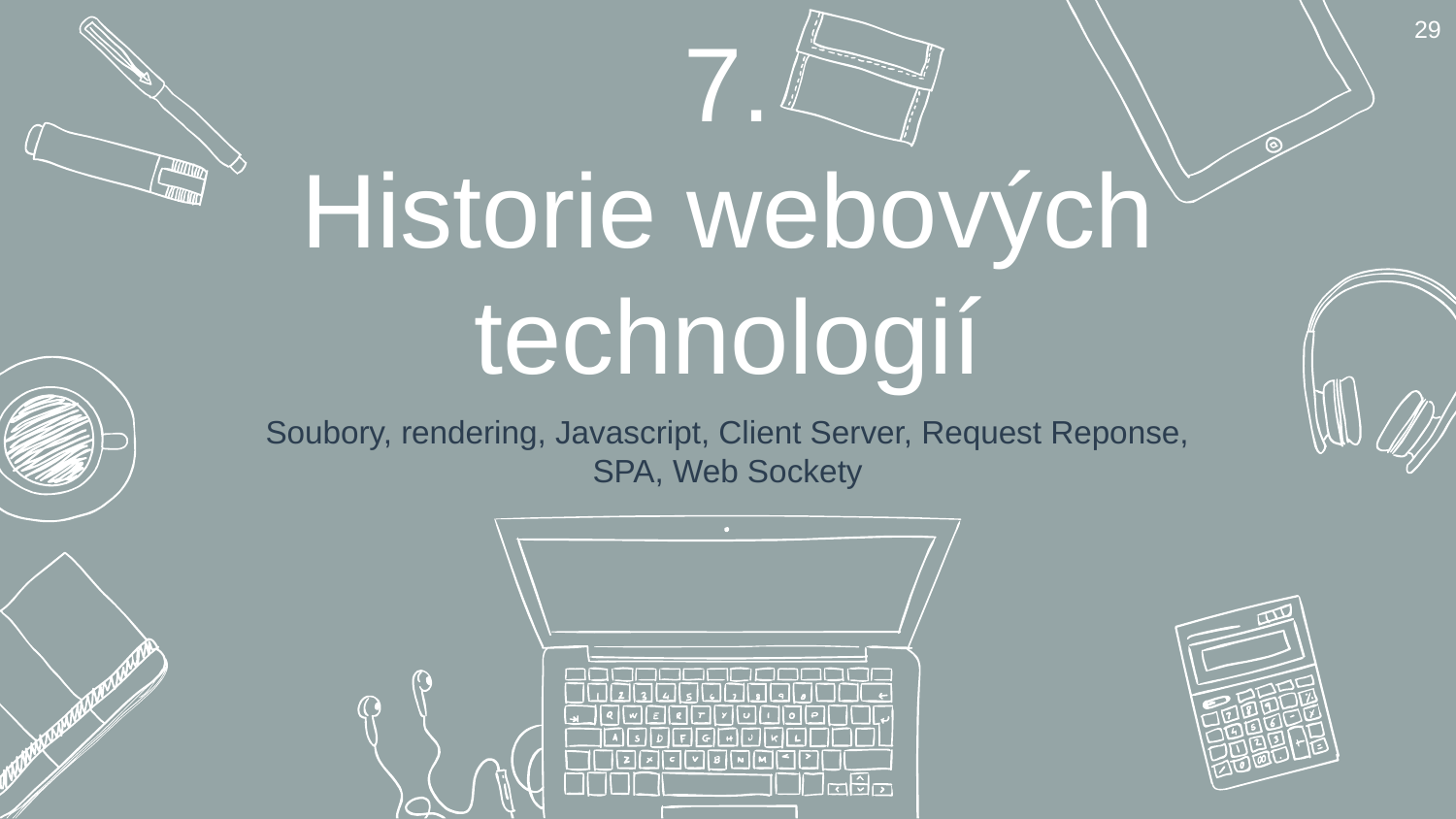

29
# 7.
Historie webových technologií
Soubory, rendering, Javascript, Client Server, Request Reponse, SPA, Web Sockety